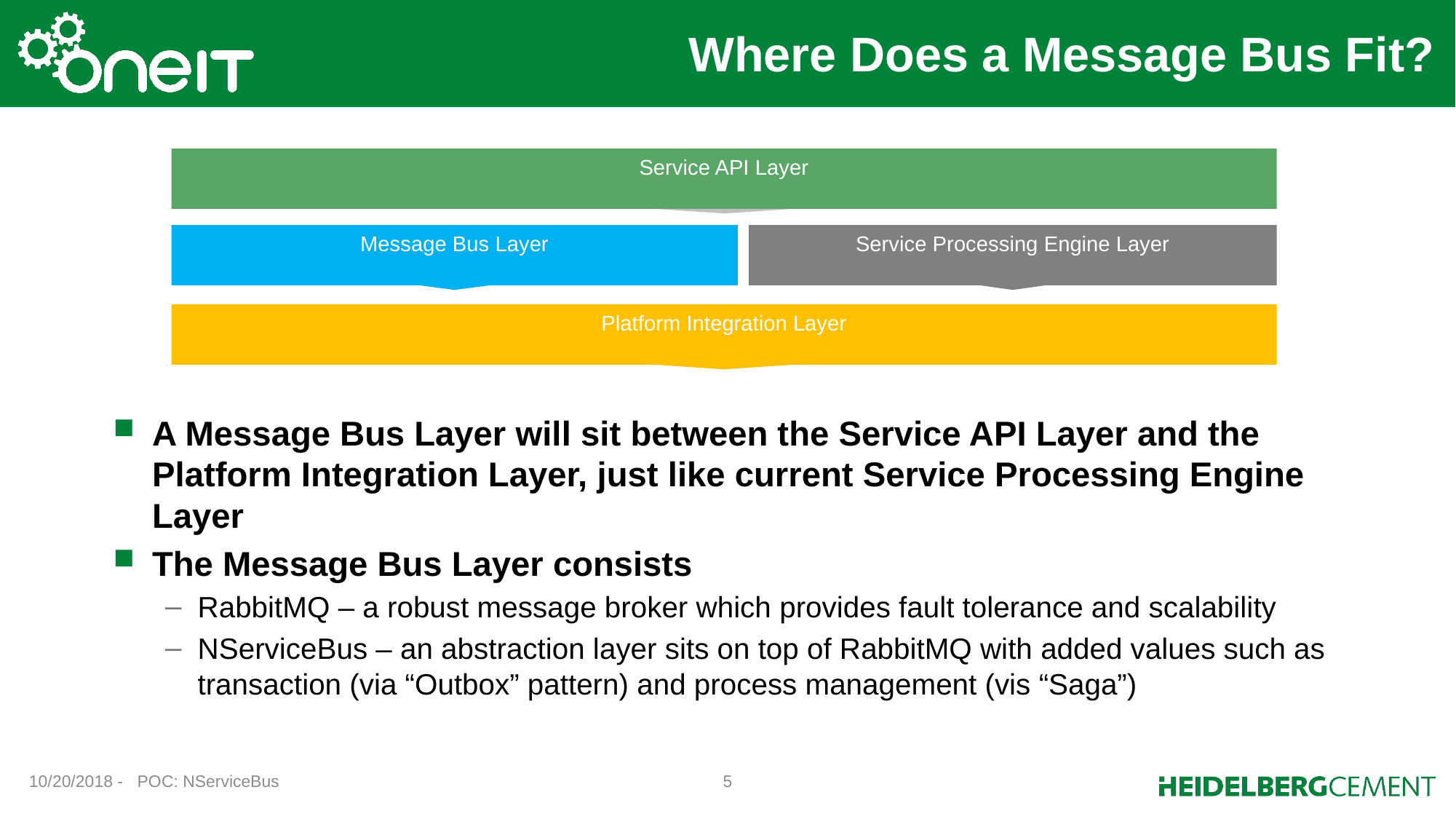

# Where Does a Message Bus Fit?
Service API Layer

Message Bus Layer

Service Processing Engine Layer

Platform Integration Layer

A Message Bus Layer will sit between the Service API Layer and the Platform Integration Layer, just like current Service Processing Engine Layer
The Message Bus Layer consists
RabbitMQ – a robust message broker which provides fault tolerance and scalability
NServiceBus – an abstraction layer sits on top of RabbitMQ with added values such as transaction (via “Outbox” pattern) and process management (vis “Saga”)
10/20/2018 -
POC: NServiceBus
5